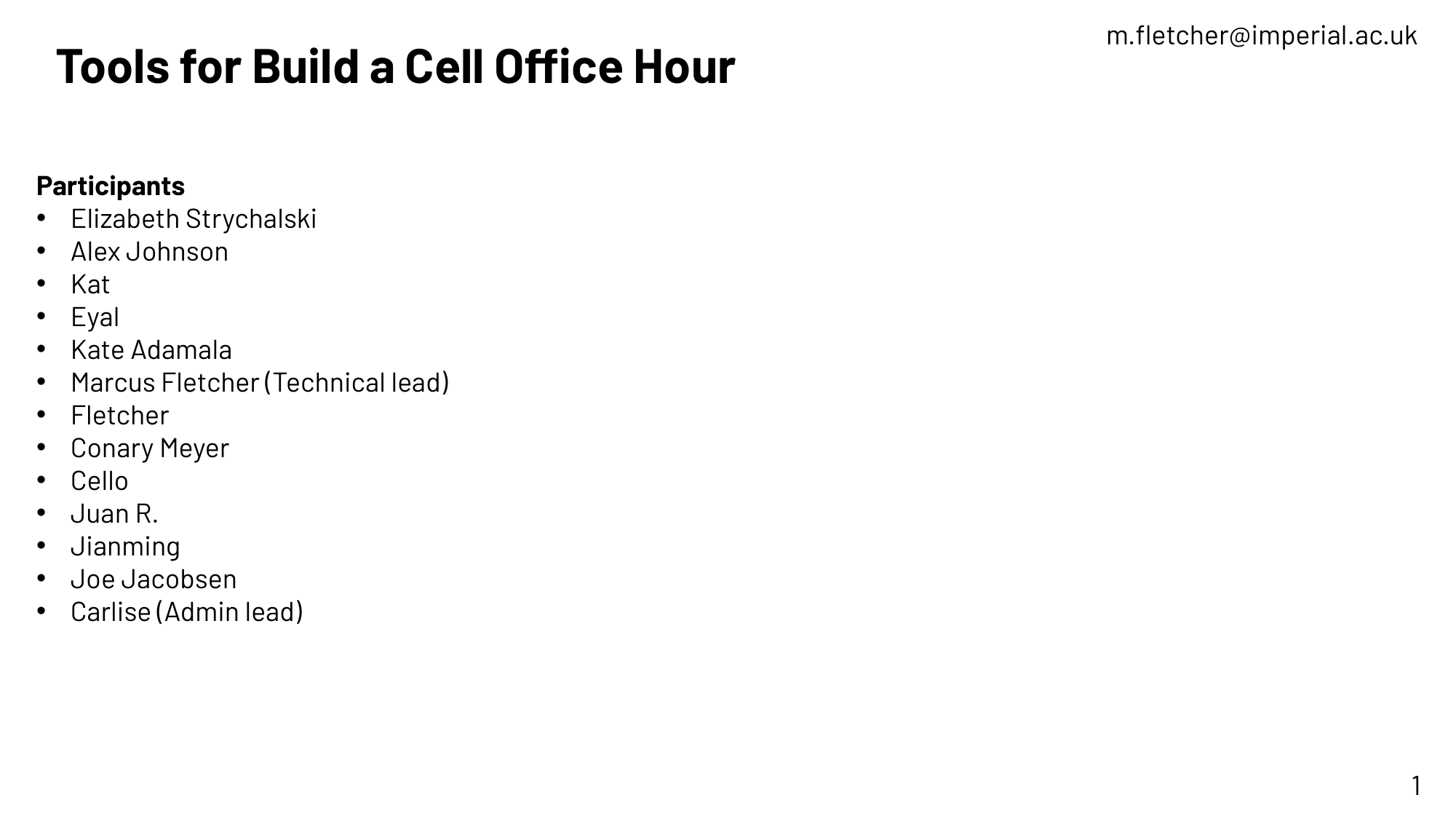

m.fletcher@imperial.ac.uk
Tools for Build a Cell Office Hour
Participants
Elizabeth Strychalski
Alex Johnson
Kat
Eyal
Kate Adamala
Marcus Fletcher (Technical lead)
Fletcher
Conary Meyer
Cello
Juan R.
Jianming
Joe Jacobsen
Carlise (Admin lead)
1